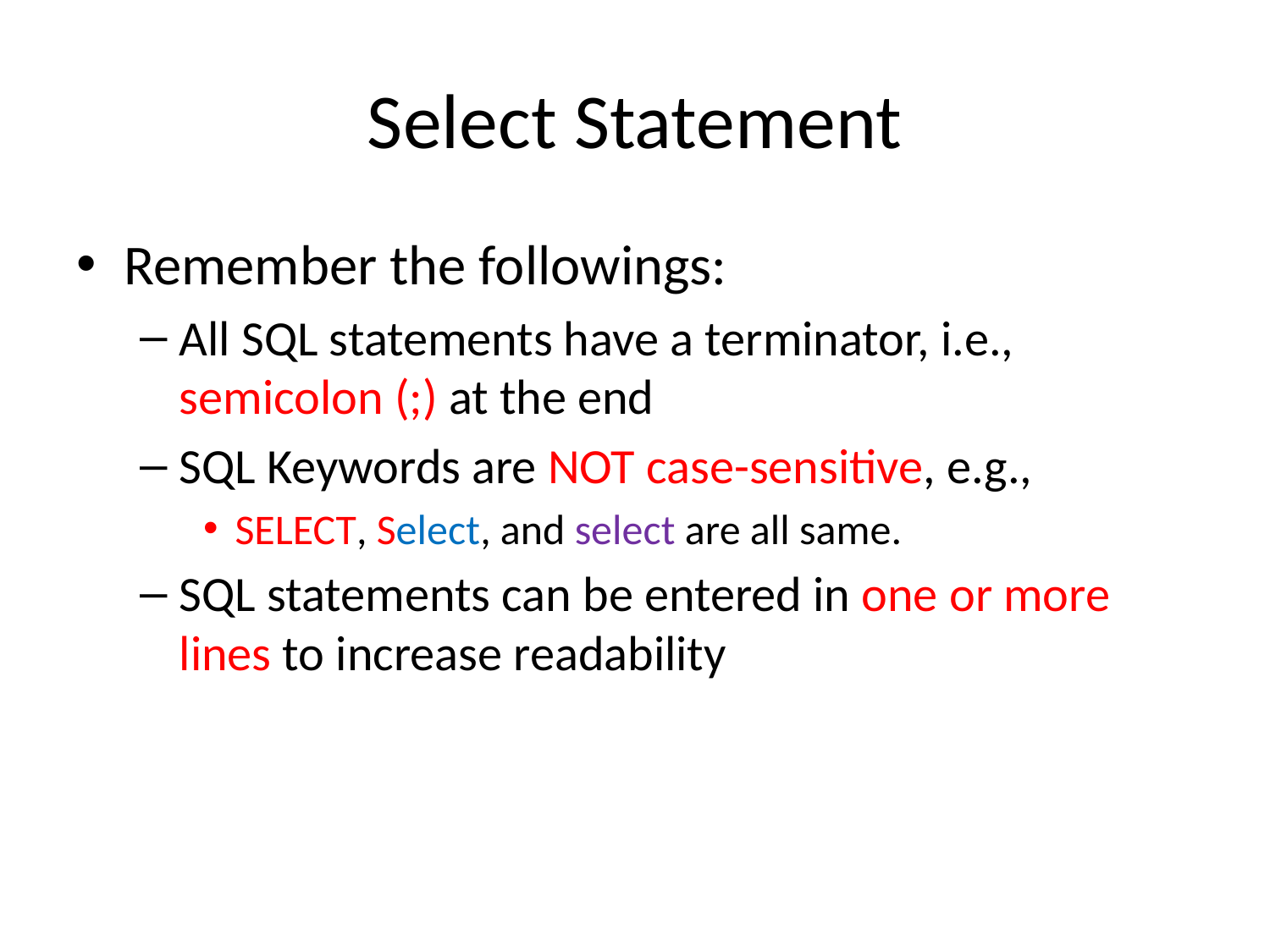

# Select Statement
Remember the followings:
All SQL statements have a terminator, i.e., semicolon (;) at the end
SQL Keywords are NOT case-sensitive, e.g.,
SELECT, Select, and select are all same.
SQL statements can be entered in one or more lines to increase readability